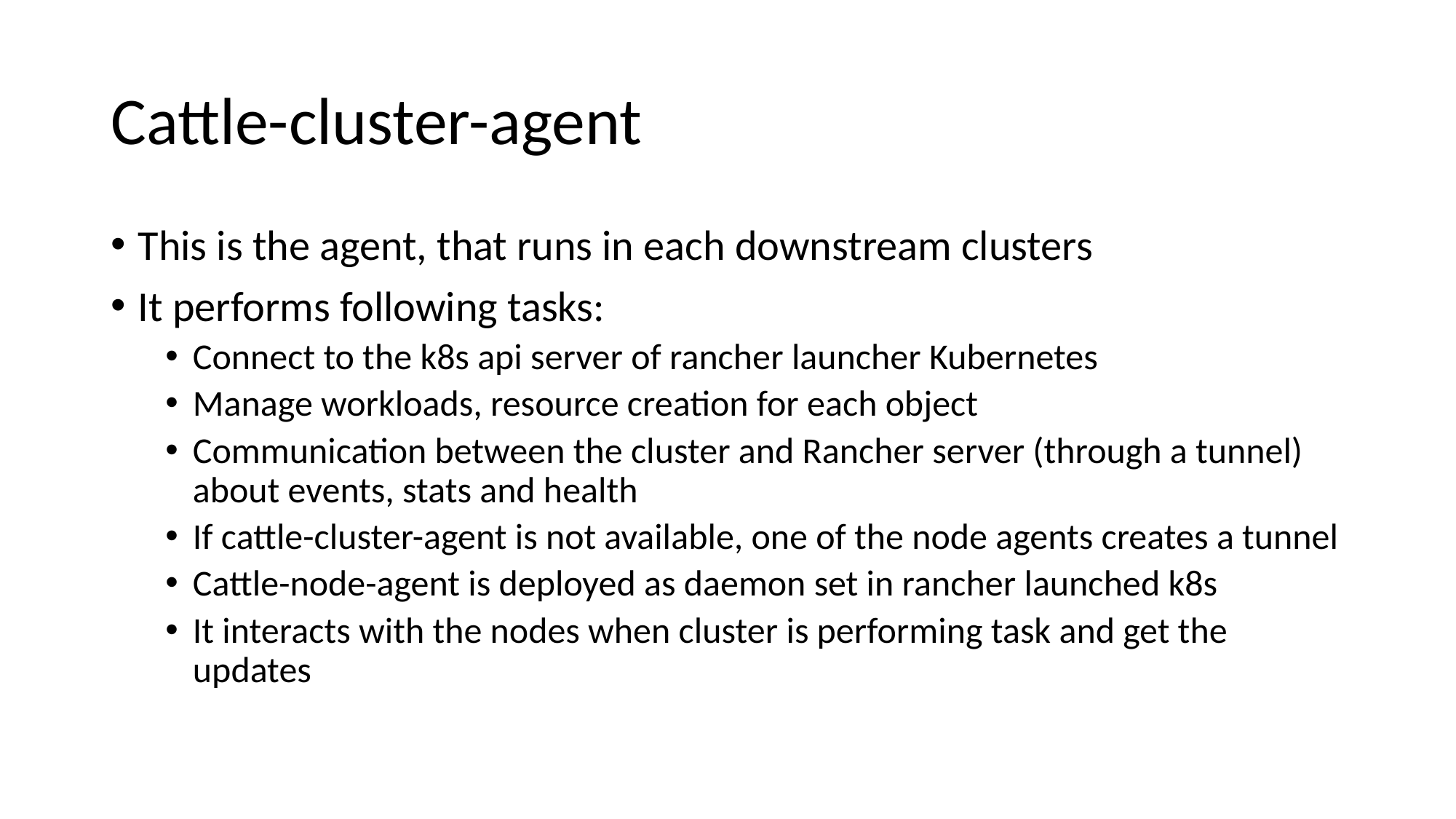

# Cattle-cluster-agent
This is the agent, that runs in each downstream clusters
It performs following tasks:
Connect to the k8s api server of rancher launcher Kubernetes
Manage workloads, resource creation for each object
Communication between the cluster and Rancher server (through a tunnel) about events, stats and health
If cattle-cluster-agent is not available, one of the node agents creates a tunnel
Cattle-node-agent is deployed as daemon set in rancher launched k8s
It interacts with the nodes when cluster is performing task and get the updates